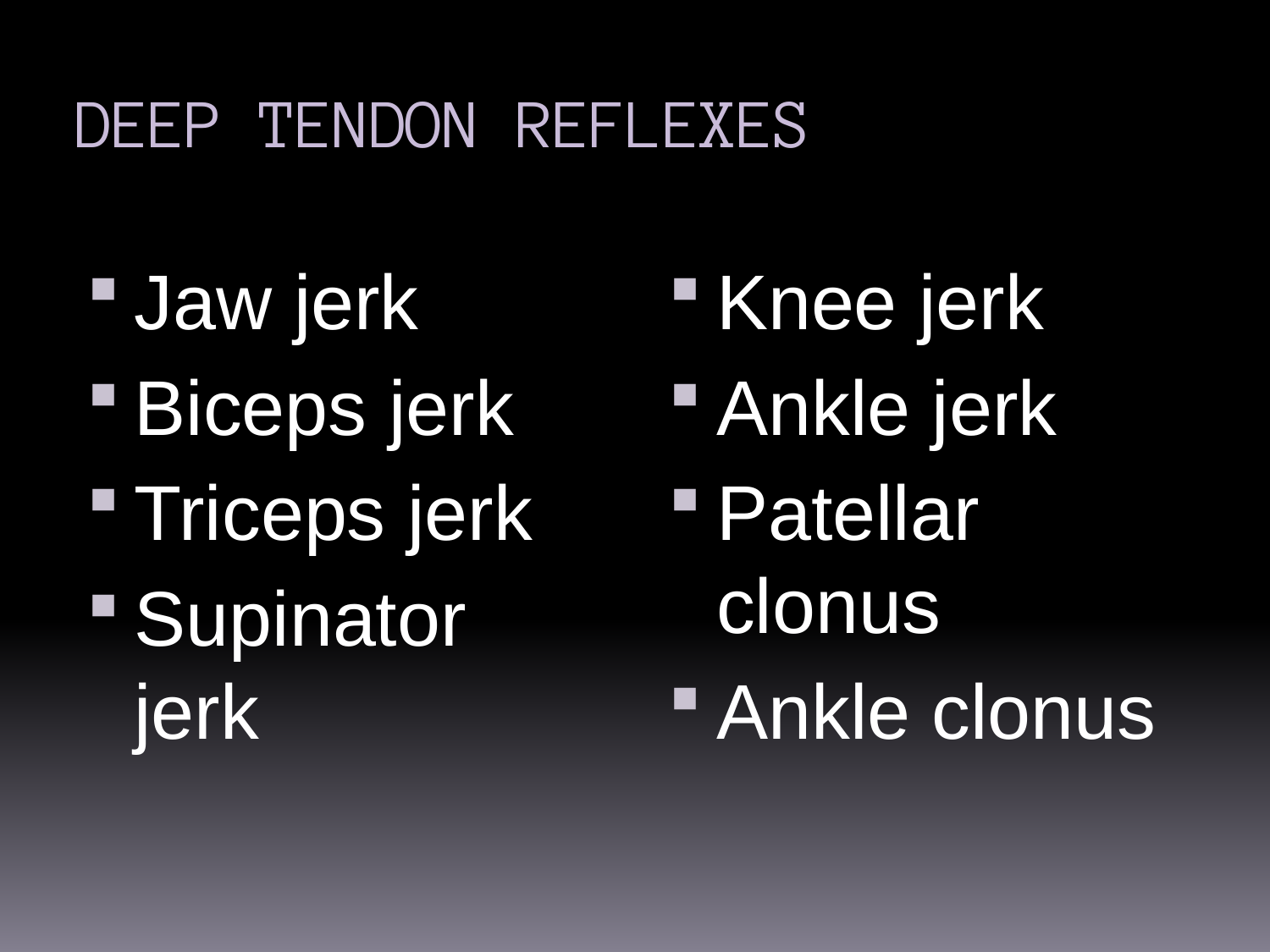

# DEEP TENDON REFLEXES
Jaw jerk
Biceps jerk
Triceps jerk
Supinator jerk
Knee jerk
Ankle jerk
Patellar clonus
Ankle clonus